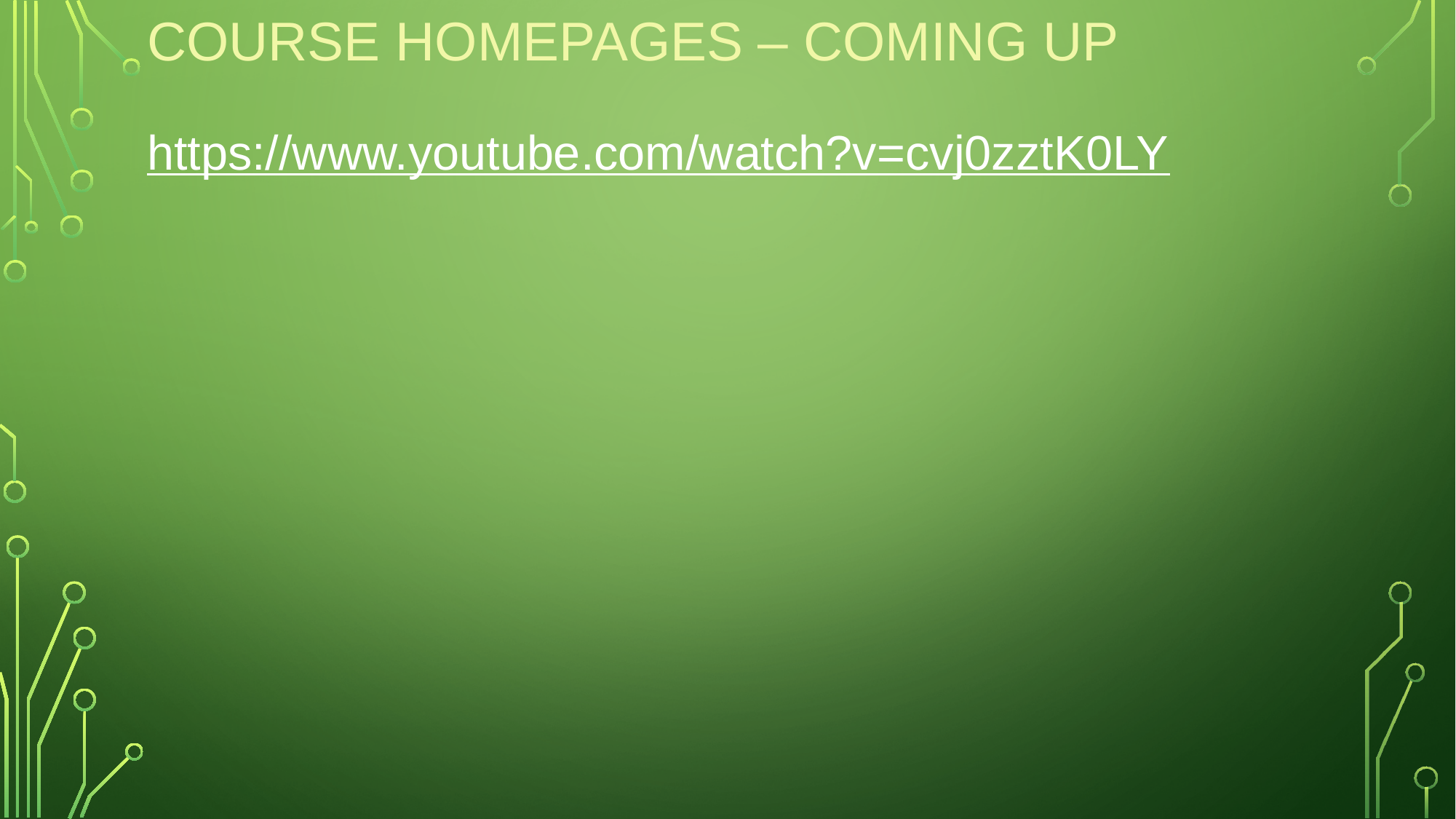

# Course homepages – coming up
https://www.youtube.com/watch?v=cvj0zztK0LY